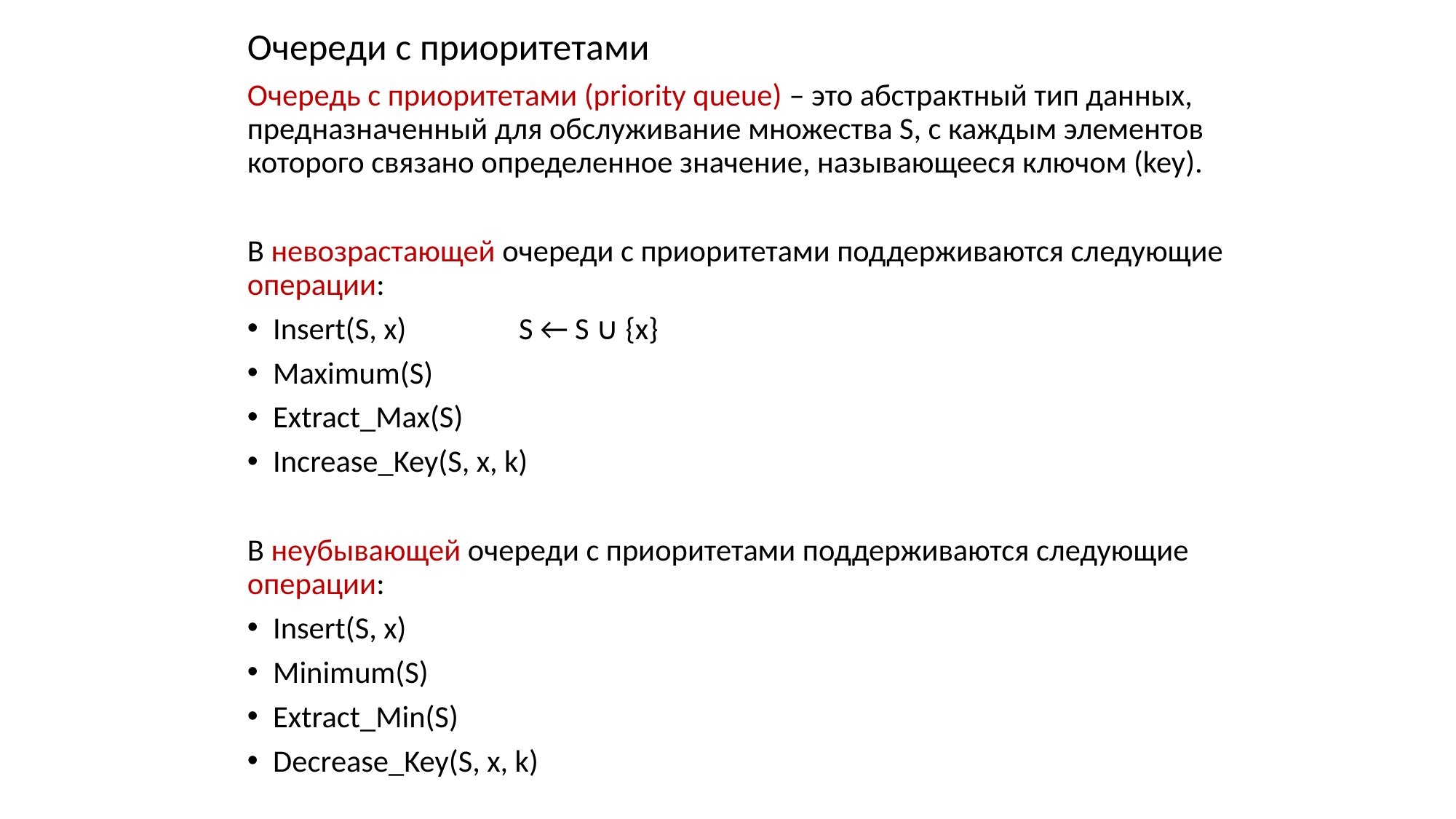

# Очереди с приоритетами
Очередь с приоритетами (priority queue) – это абстрактный тип данных, предназначенный для обслуживание множества S, с каждым элементов которого связано определенное значение, называющееся ключом (key).

В невозрастающей очереди с приоритетами поддерживаются следующие операции:
Insert(S, x)    		 S ← S ∪ {x}
Maximum(S)
Extract_Max(S)
Increase_Key(S, x, k)

В неубывающей очереди с приоритетами поддерживаются следующие операции:
Insert(S, x)
Minimum(S)
Extract_Min(S)
Decrease_Key(S, x, k)